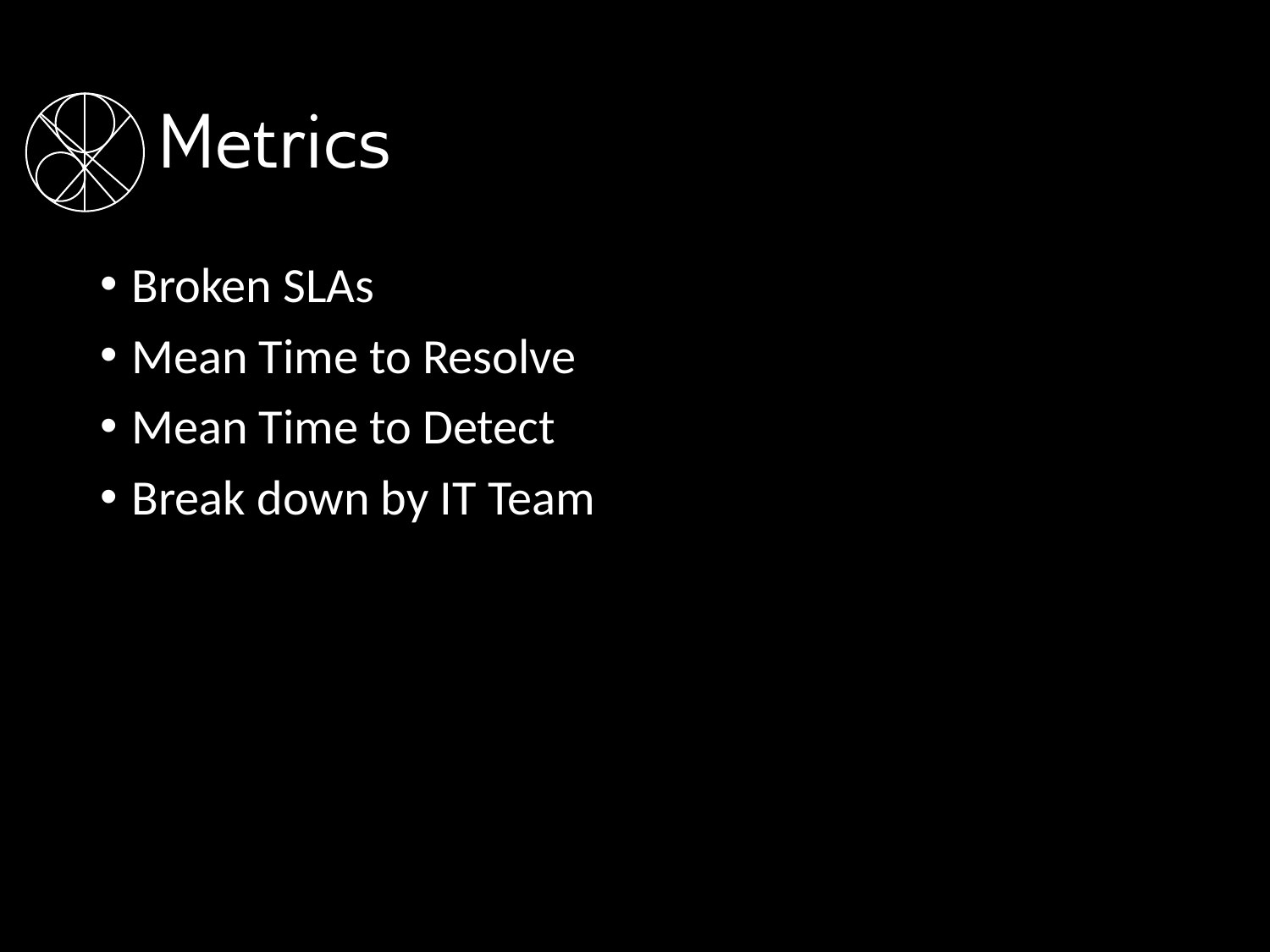

# Metrics

Broken SLAs
Mean Time to Resolve
Mean Time to Detect
Break down by IT Team